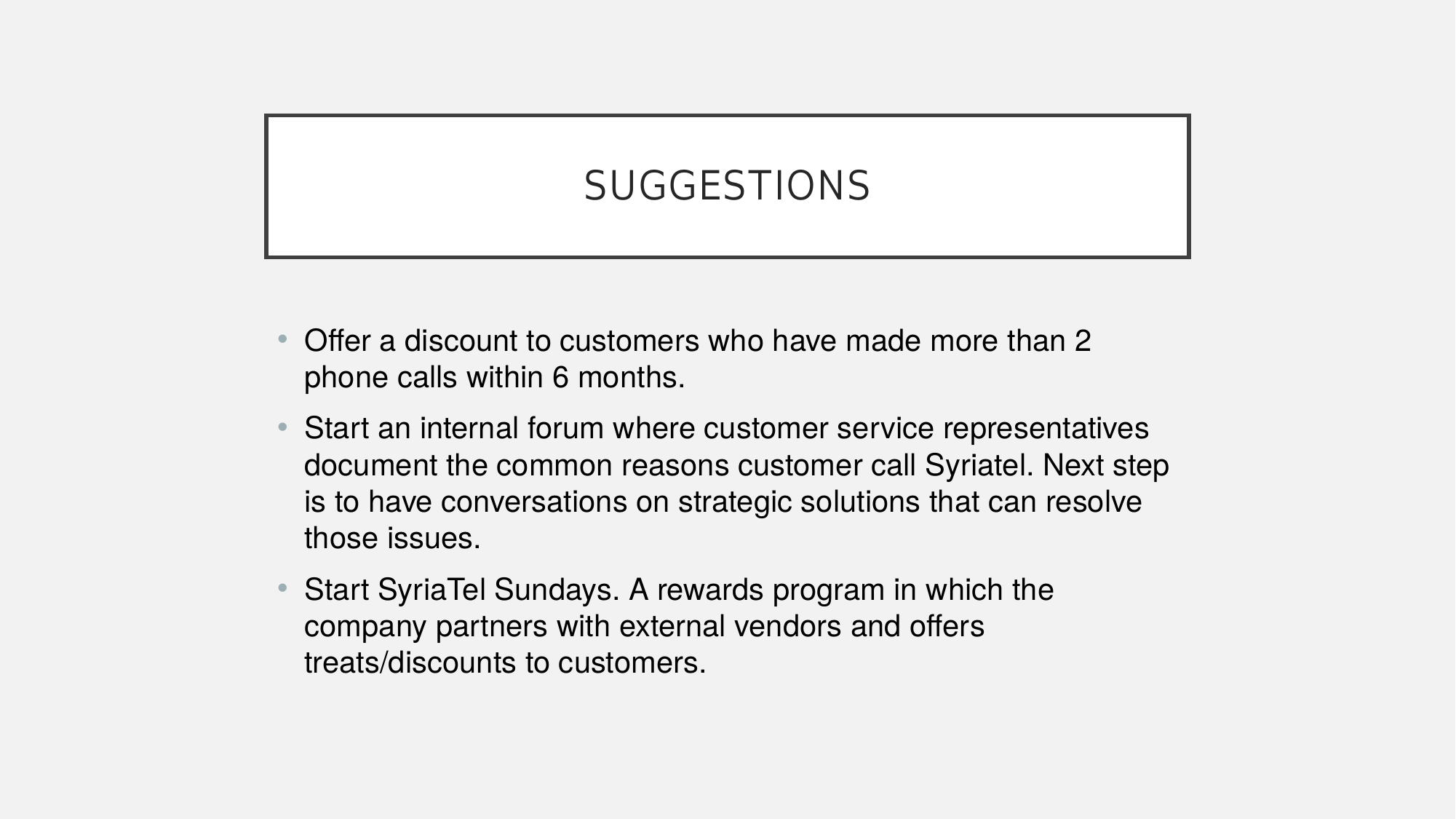

# suggestions
Offer a discount to customers who have made more than 2 phone calls within 6 months.
Start an internal forum where customer service representatives document the common reasons customer call Syriatel. Next step is to have conversations on strategic solutions that can resolve those issues.
Start SyriaTel Sundays. A rewards program in which the company partners with external vendors and offers treats/discounts to customers.